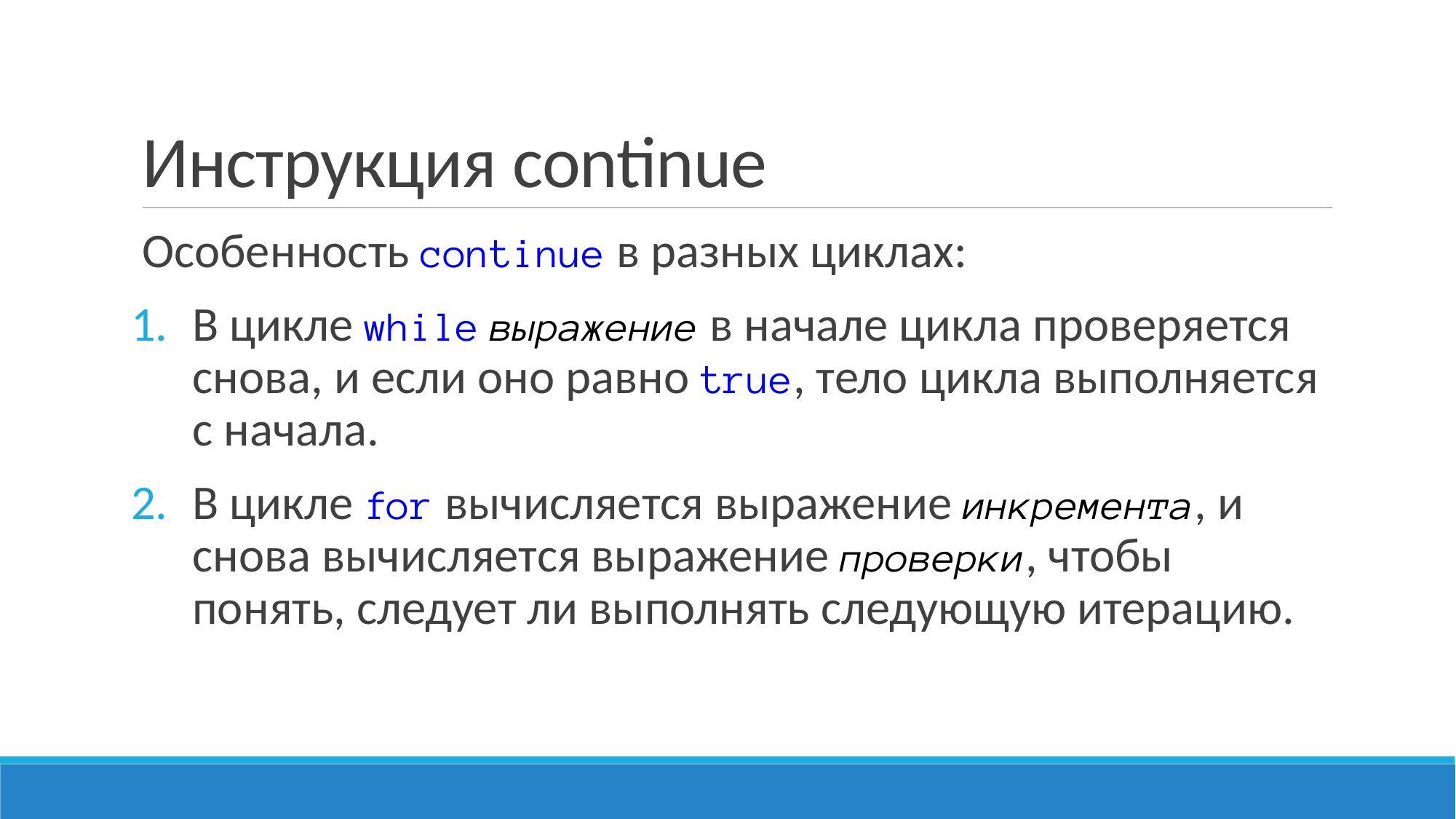

# Инструкция continue
Особенность continue в разных циклах:
В цикле while выражение в начале цикла проверяется снова, и если оно равно true, тело цикла выполняется с начала.
В цикле for вычисляется выражение инкремента, и снова вычисляется выражение проверки, чтобы понять, следует ли выполнять следующую итерацию.